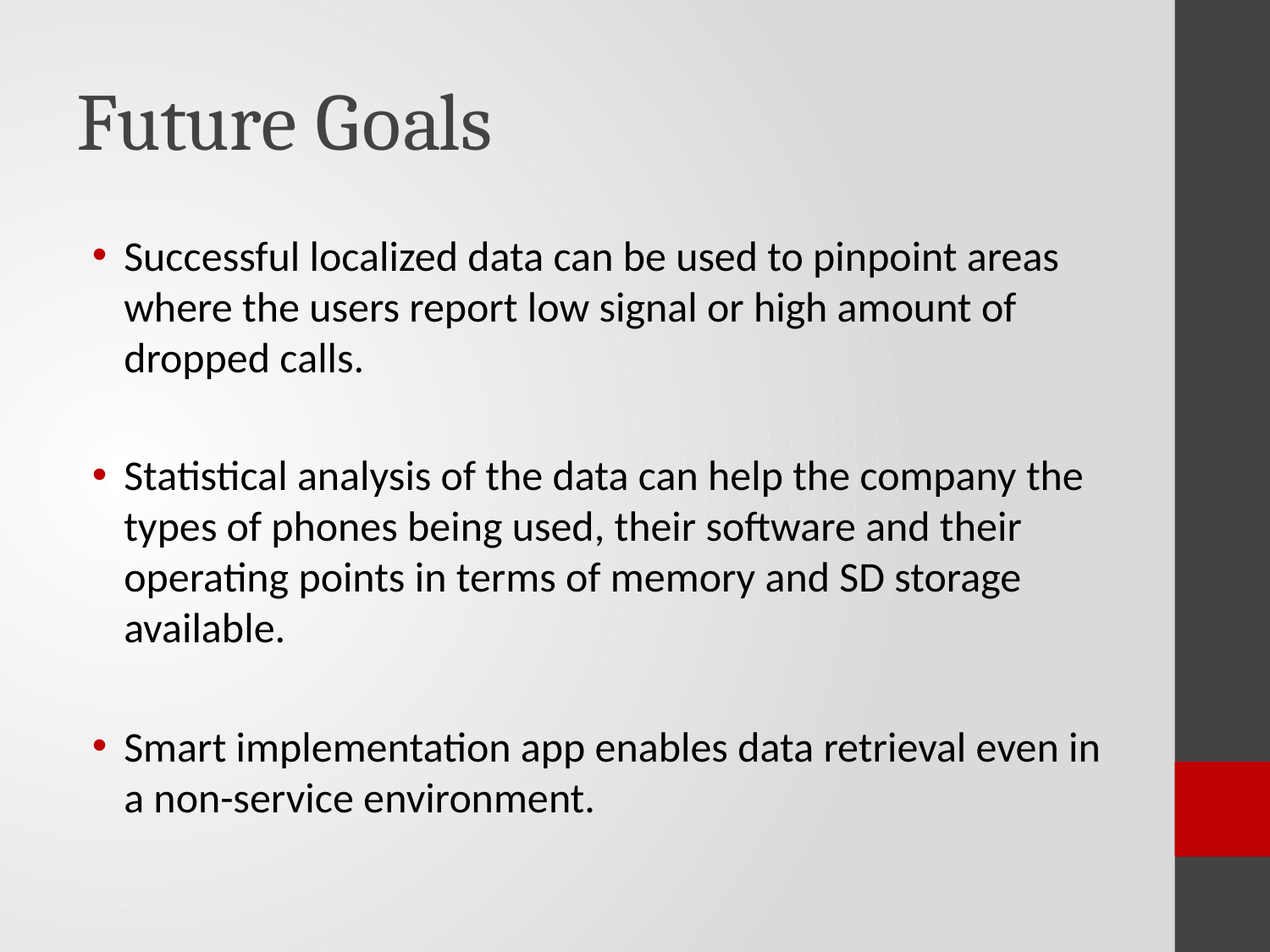

# Future Goals
Successful localized data can be used to pinpoint areas where the users report low signal or high amount of dropped calls.

Statistical analysis of the data can help the company the types of phones being used, their software and their operating points in terms of memory and SD storage available.

Smart implementation app enables data retrieval even in a non-service environment.